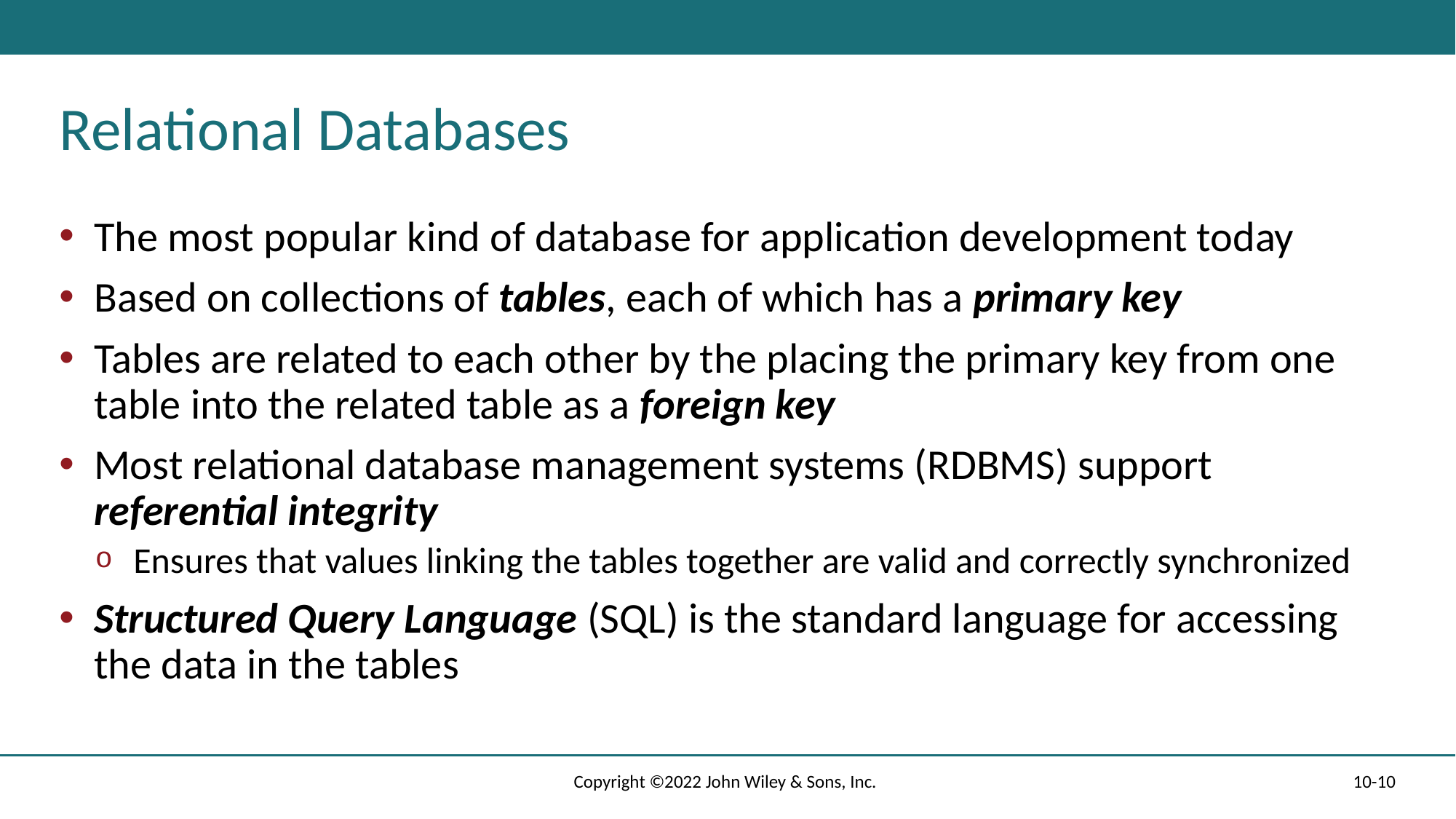

# Relational Databases
The most popular kind of database for application development today
Based on collections of tables, each of which has a primary key
Tables are related to each other by the placing the primary key from one table into the related table as a foreign key
Most relational database management systems (RDBMS) support referential integrity
Ensures that values linking the tables together are valid and correctly synchronized
Structured Query Language (SQL) is the standard language for accessing the data in the tables
Copyright ©2022 John Wiley & Sons, Inc.
10-10